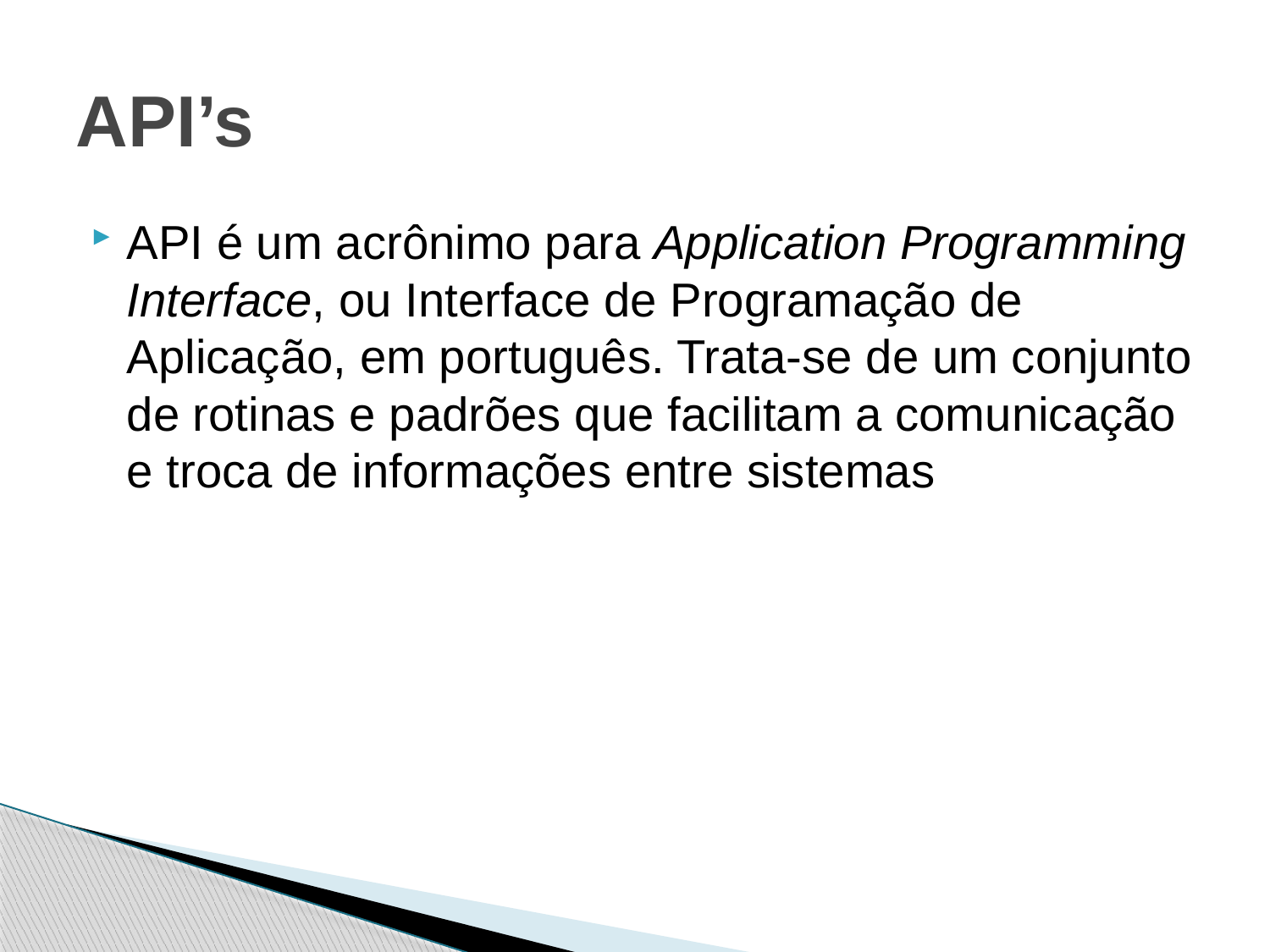

# API’s
API é um acrônimo para Application Programming Interface, ou Interface de Programação de Aplicação, em português. Trata-se de um conjunto de rotinas e padrões que facilitam a comunicação e troca de informações entre sistemas